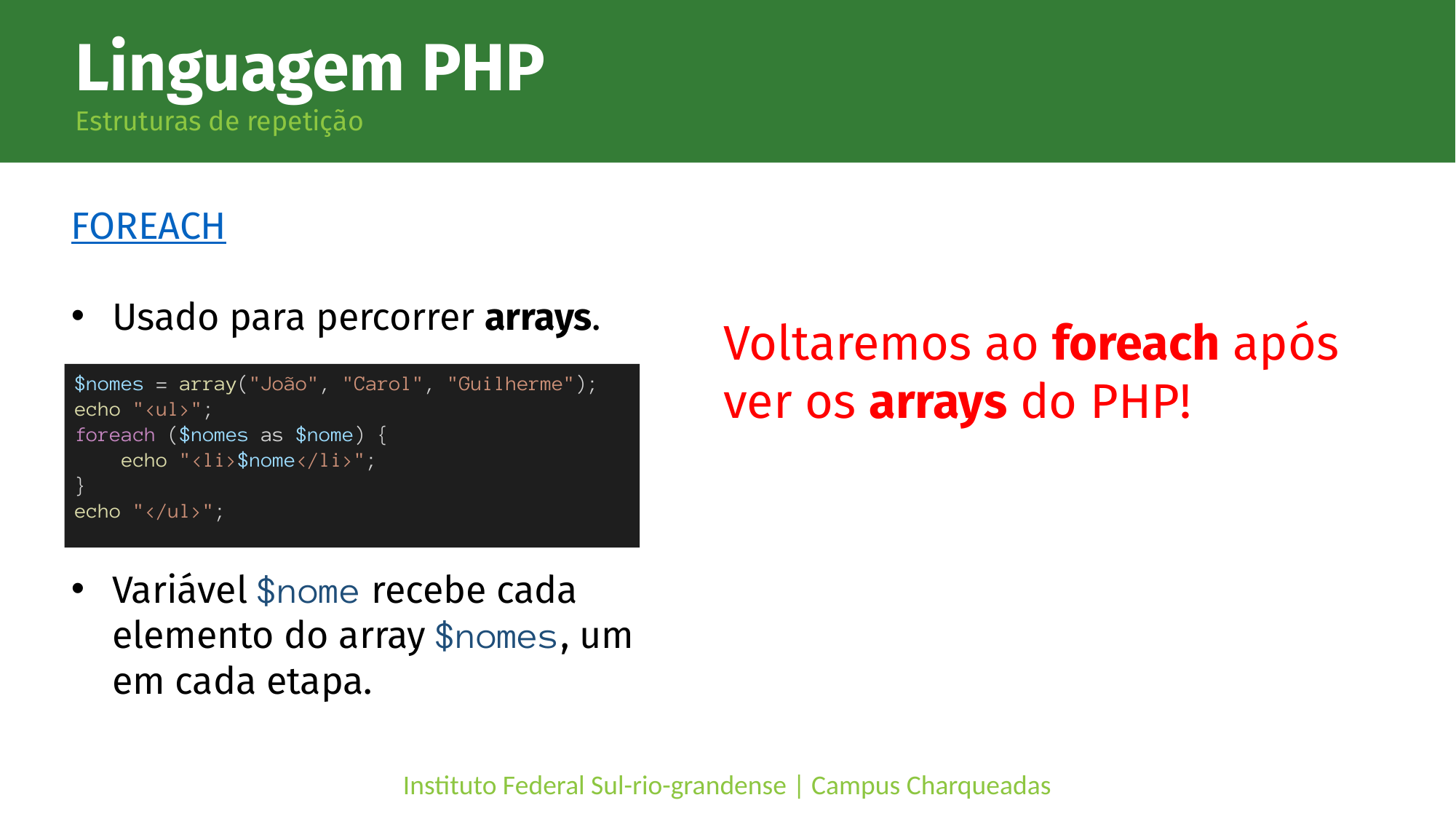

Linguagem PHP
Estruturas de repetição
FOREACH

Usado para percorrer arrays.

Variável $nome recebe cada elemento do array $nomes, um em cada etapa.
Voltaremos ao foreach após ver os arrays do PHP!

$nomes = array("João", "Carol", "Guilherme");
echo "<ul>";
foreach ($nomes as $nome) {
    echo "<li>$nome</li>";
}
echo "</ul>";